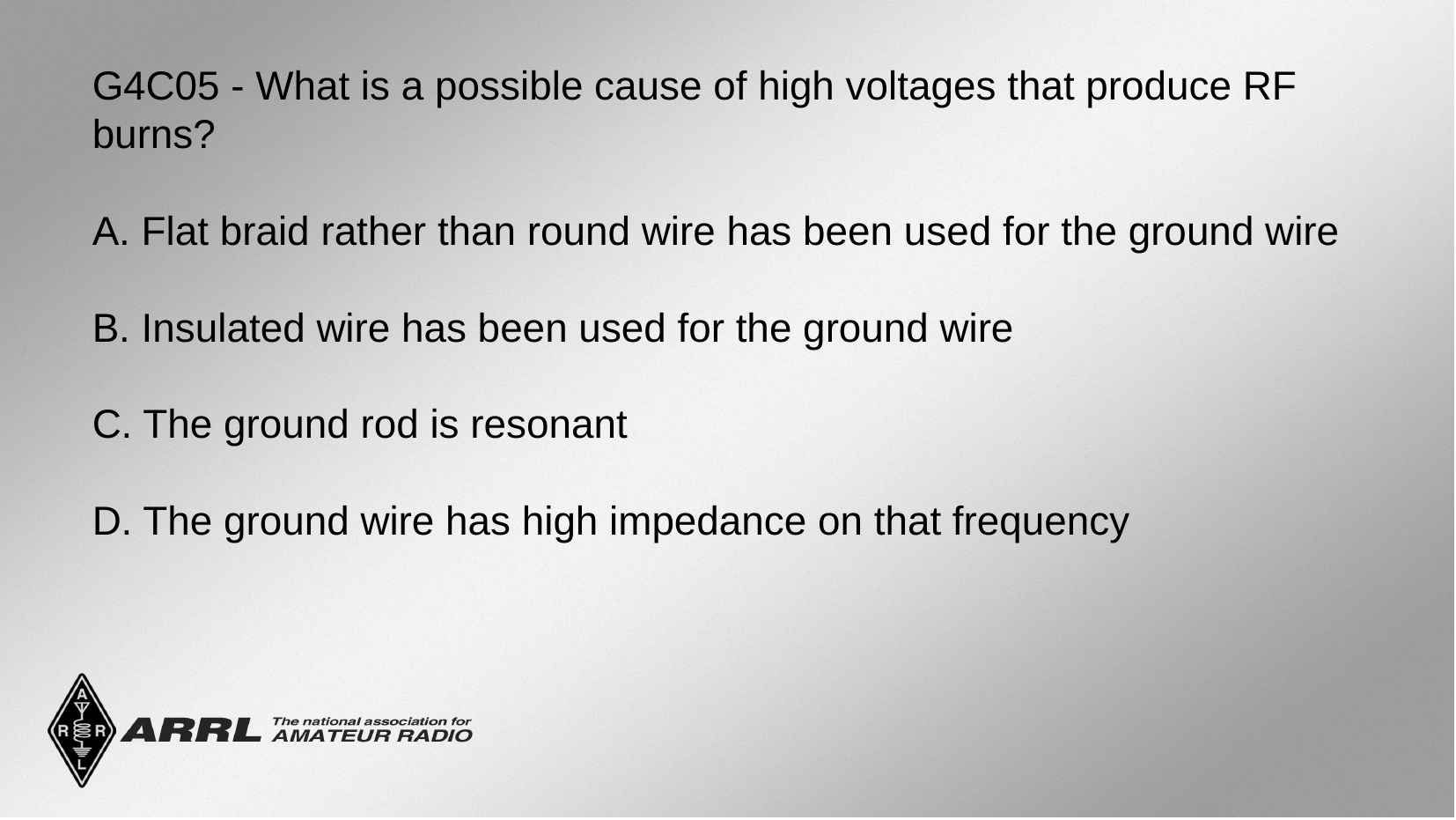

G4C05 - What is a possible cause of high voltages that produce RF burns?

A. Flat braid rather than round wire has been used for the ground wire

B. Insulated wire has been used for the ground wire

C. The ground rod is resonant

D. The ground wire has high impedance on that frequency